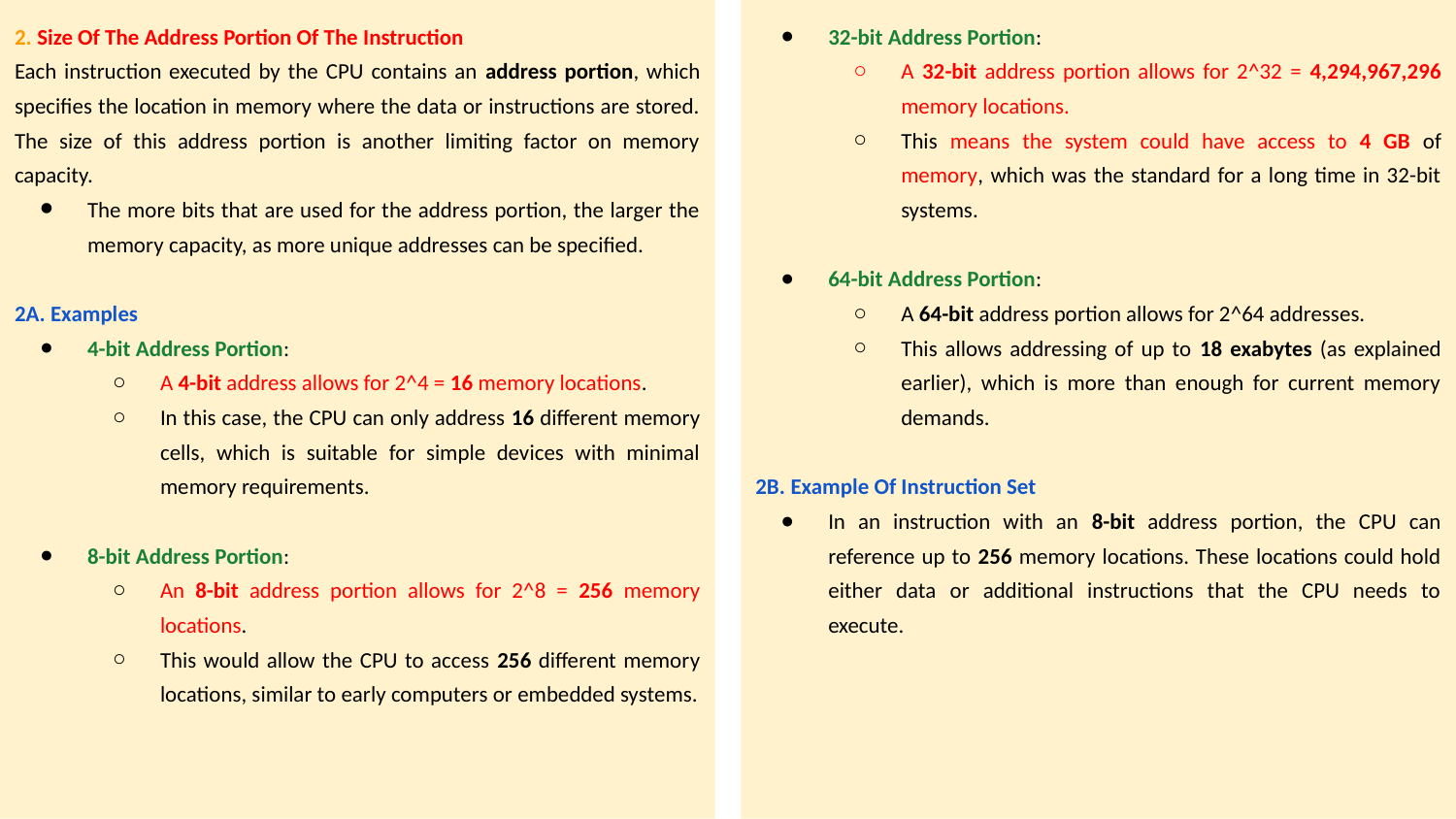

32-bit Address Portion:
A 32-bit address portion allows for 2^32 = 4,294,967,296 memory locations.
This means the system could have access to 4 GB of memory, which was the standard for a long time in 32-bit systems.

64-bit Address Portion:
A 64-bit address portion allows for 2^64 addresses.
This allows addressing of up to 18 exabytes (as explained earlier), which is more than enough for current memory demands.

2B. Example Of Instruction Set
In an instruction with an 8-bit address portion, the CPU can reference up to 256 memory locations. These locations could hold either data or additional instructions that the CPU needs to execute.
2. Size Of The Address Portion Of The Instruction
Each instruction executed by the CPU contains an address portion, which specifies the location in memory where the data or instructions are stored. The size of this address portion is another limiting factor on memory capacity.
The more bits that are used for the address portion, the larger the memory capacity, as more unique addresses can be specified.

2A. Examples
4-bit Address Portion:
A 4-bit address allows for 2^4 = 16 memory locations.
In this case, the CPU can only address 16 different memory cells, which is suitable for simple devices with minimal memory requirements.

8-bit Address Portion:
An 8-bit address portion allows for 2^8 = 256 memory locations.
This would allow the CPU to access 256 different memory locations, similar to early computers or embedded systems.